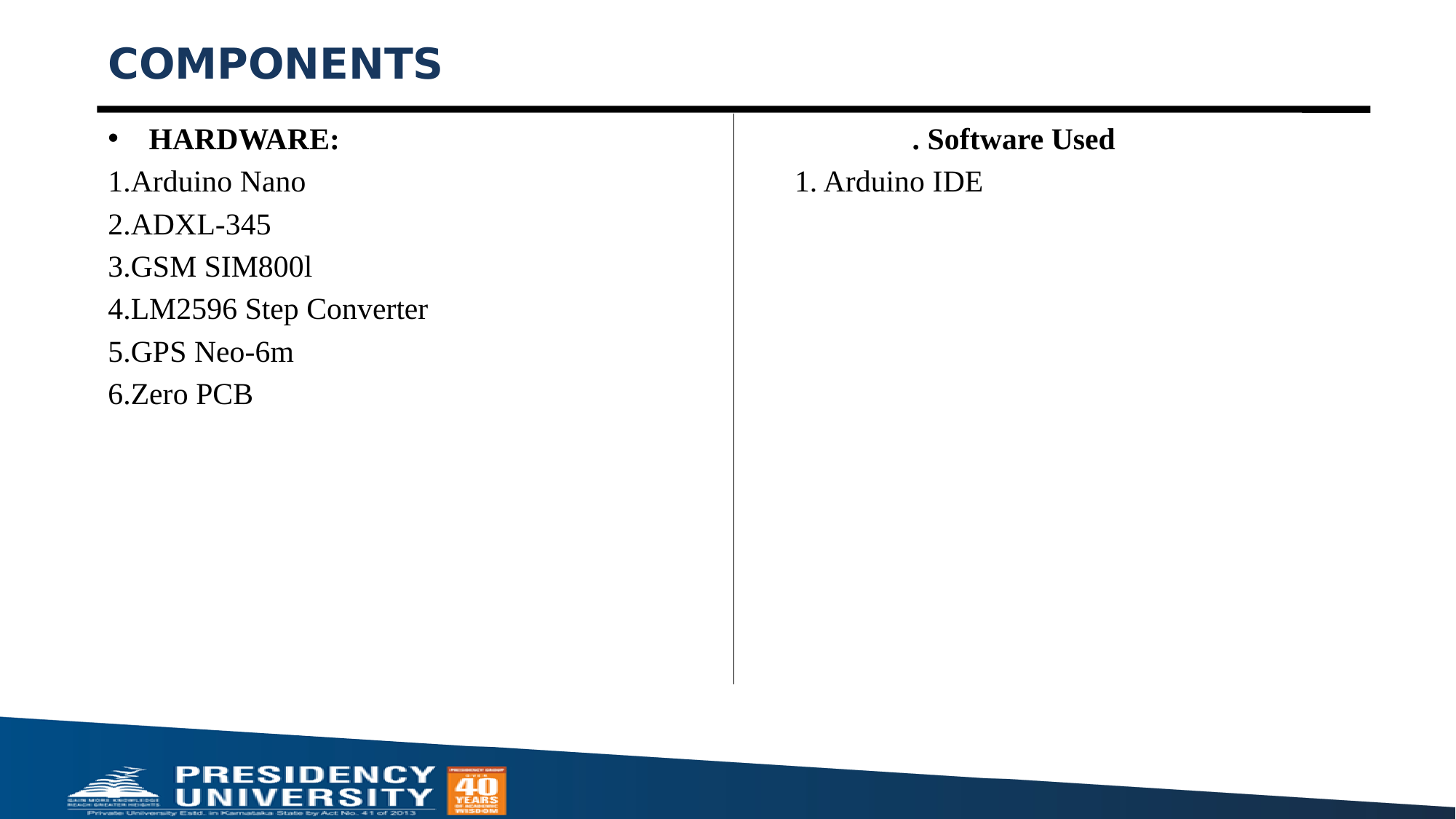

# COMPONENTS
HARDWARE:                                                                           . Software Used
1.Arduino Nano                                                                1. Arduino IDE
2.ADXL-345
3.GSM SIM800l
4.LM2596 Step Converter
5.GPS Neo-6m
6.Zero PCB